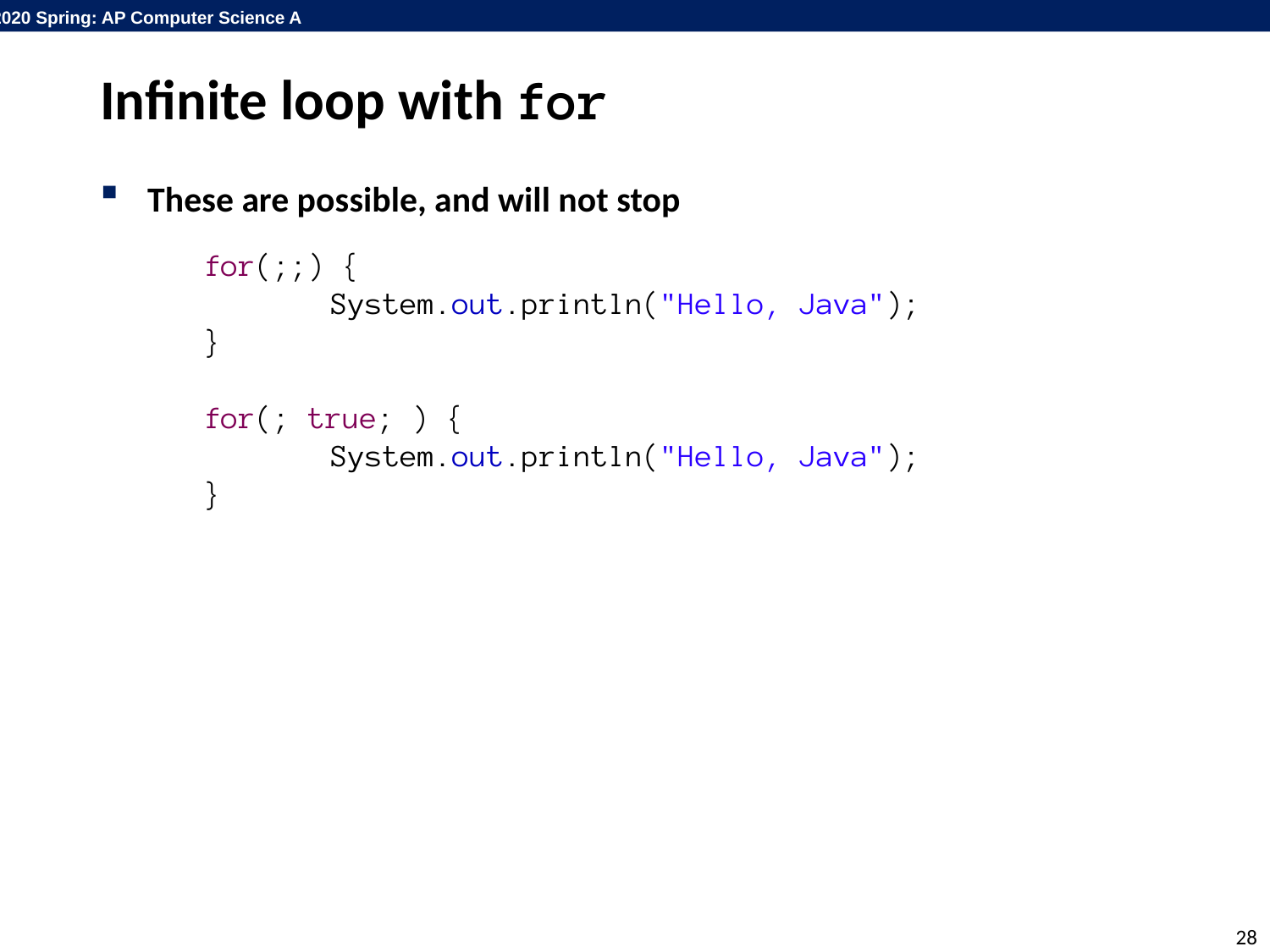

# Infinite loop with for
These are possible, and will not stop
for(;;) {
	System.out.println("Hello, Java");
}

for(; true; ) {
	System.out.println("Hello, Java");
}
28